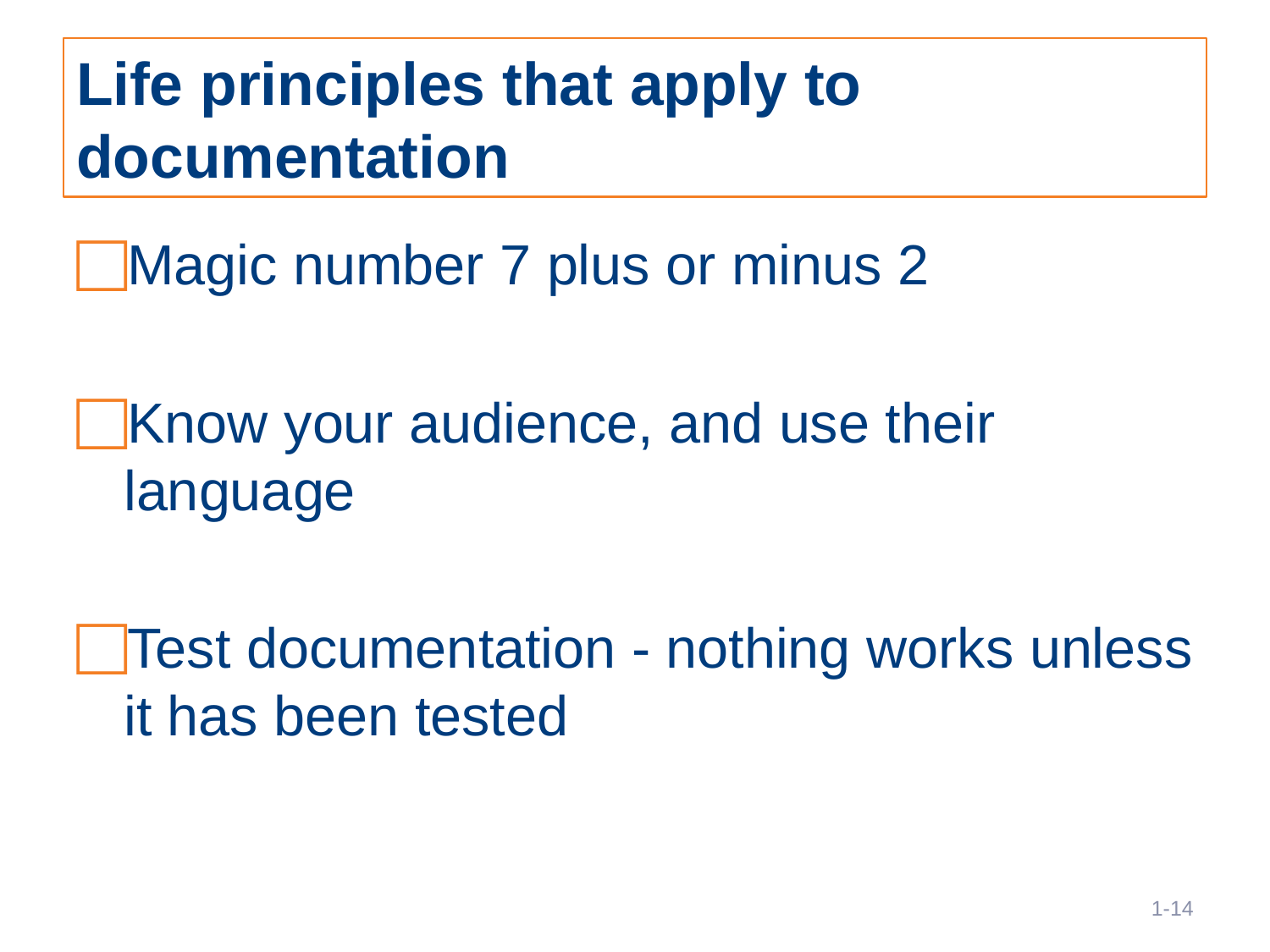

# Life principles that apply to documentation
Magic number 7 plus or minus 2

Know your audience, and use their language

Test documentation - nothing works unless it has been tested
14